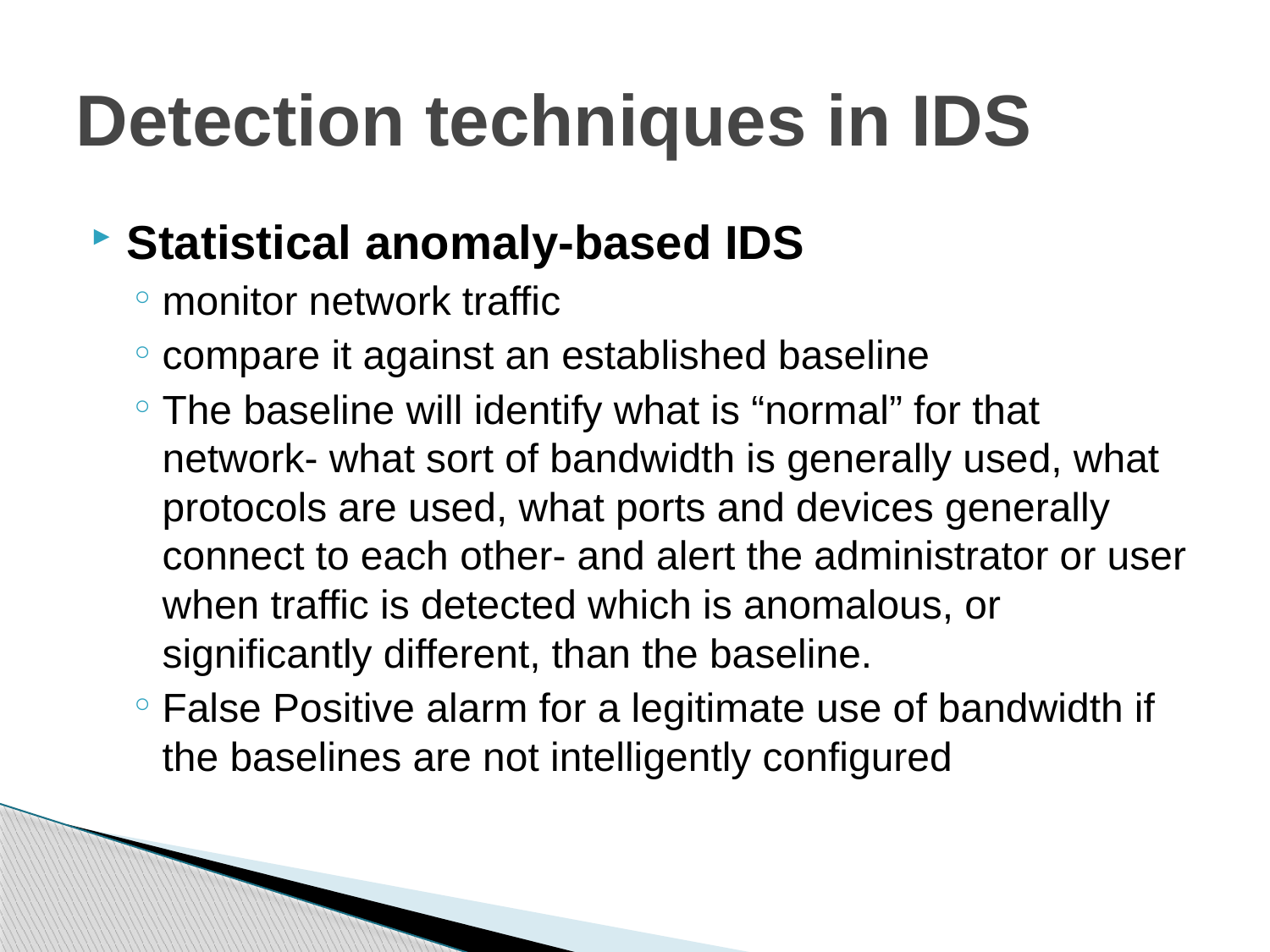

# Detection techniques in IDS
Statistical anomaly-based IDS
monitor network traffic
compare it against an established baseline
The baseline will identify what is “normal” for that network- what sort of bandwidth is generally used, what protocols are used, what ports and devices generally connect to each other- and alert the administrator or user when traffic is detected which is anomalous, or significantly different, than the baseline.
False Positive alarm for a legitimate use of bandwidth if the baselines are not intelligently configured